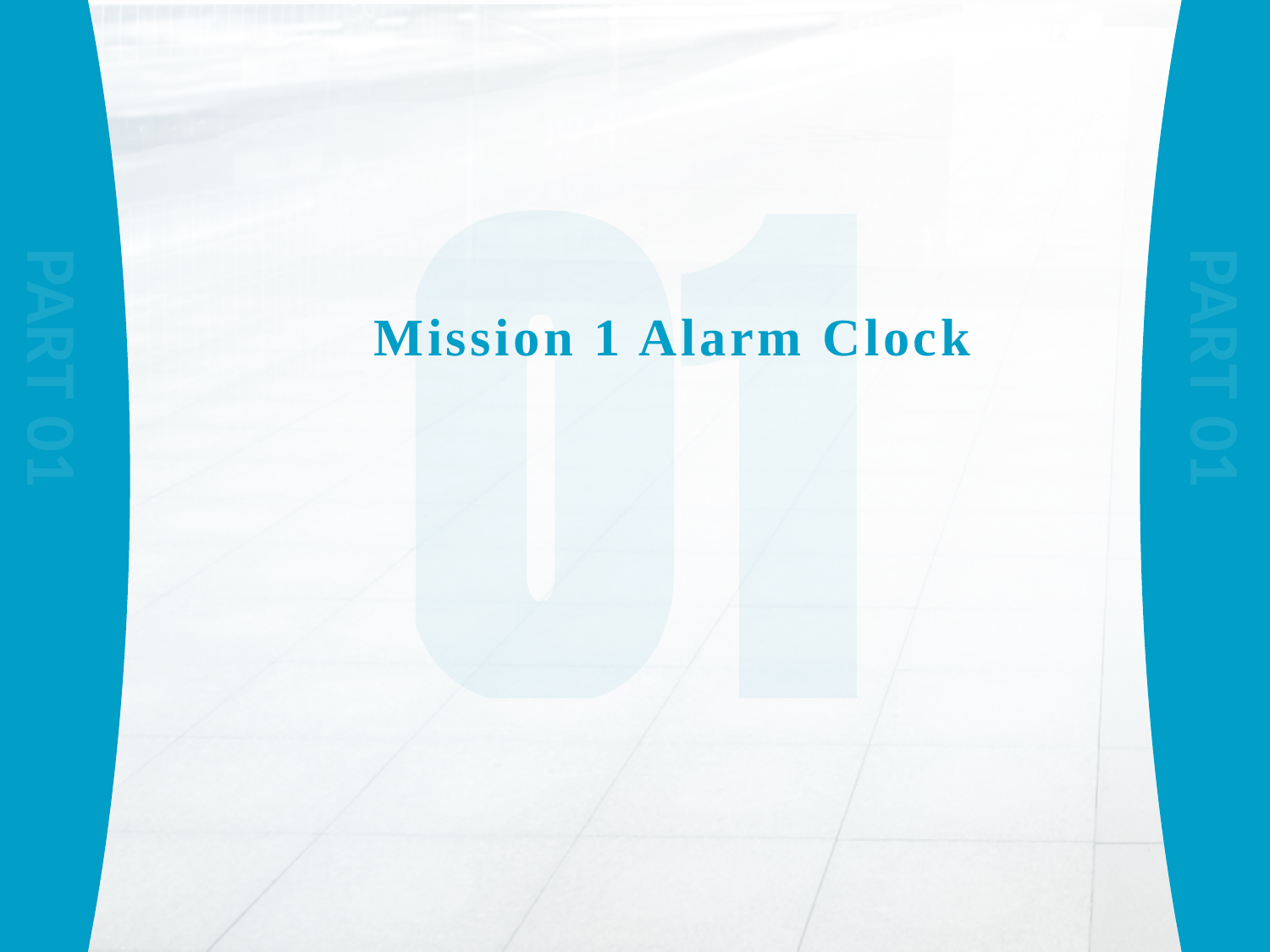

PART 01

PART 01
01
Mission 1 Alarm Clock